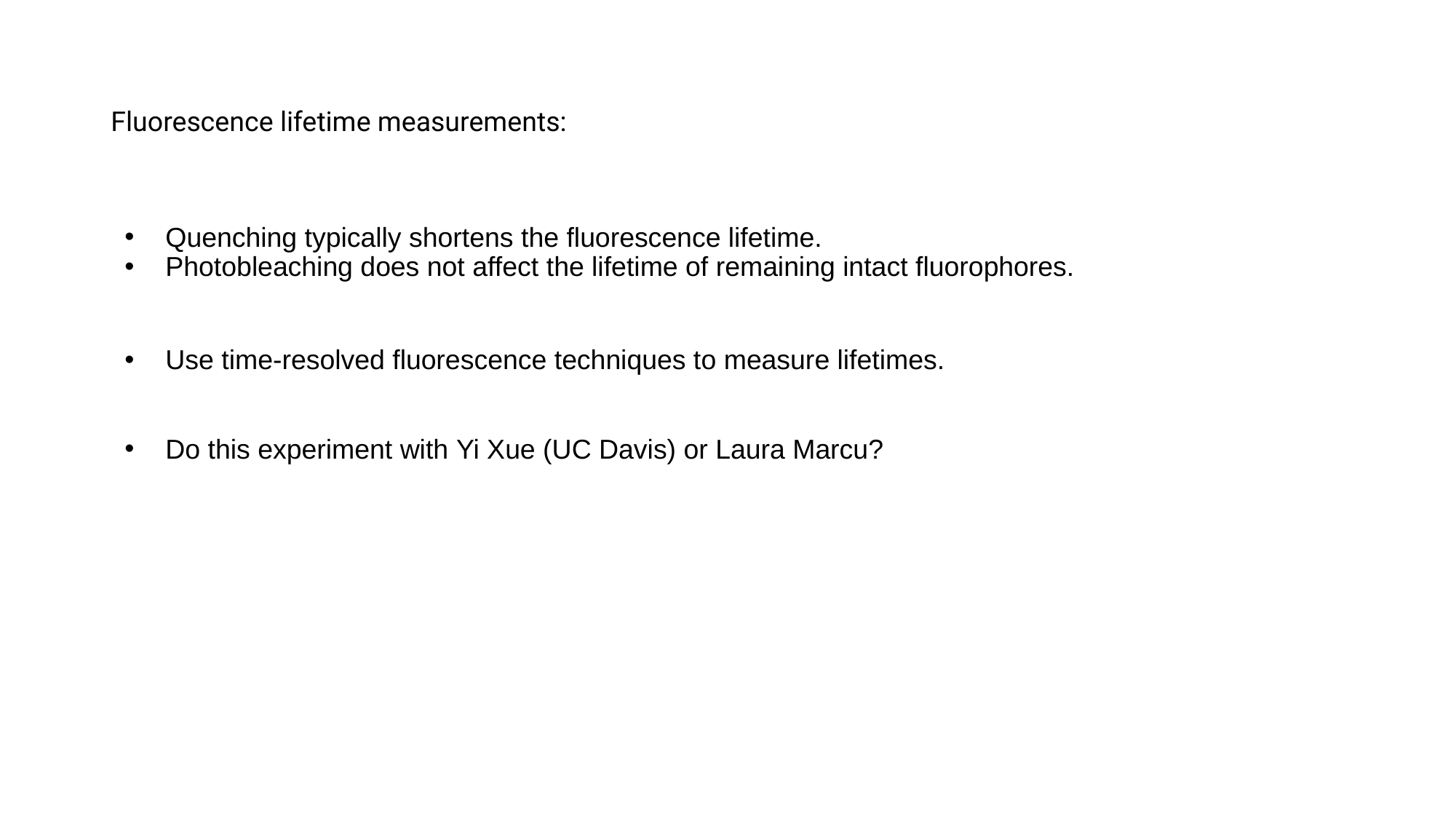

# Fluorescence lifetime measurements:
Quenching typically shortens the fluorescence lifetime.
Photobleaching does not affect the lifetime of remaining intact fluorophores.
Use time-resolved fluorescence techniques to measure lifetimes.

Do this experiment with Yi Xue (UC Davis) or Laura Marcu?